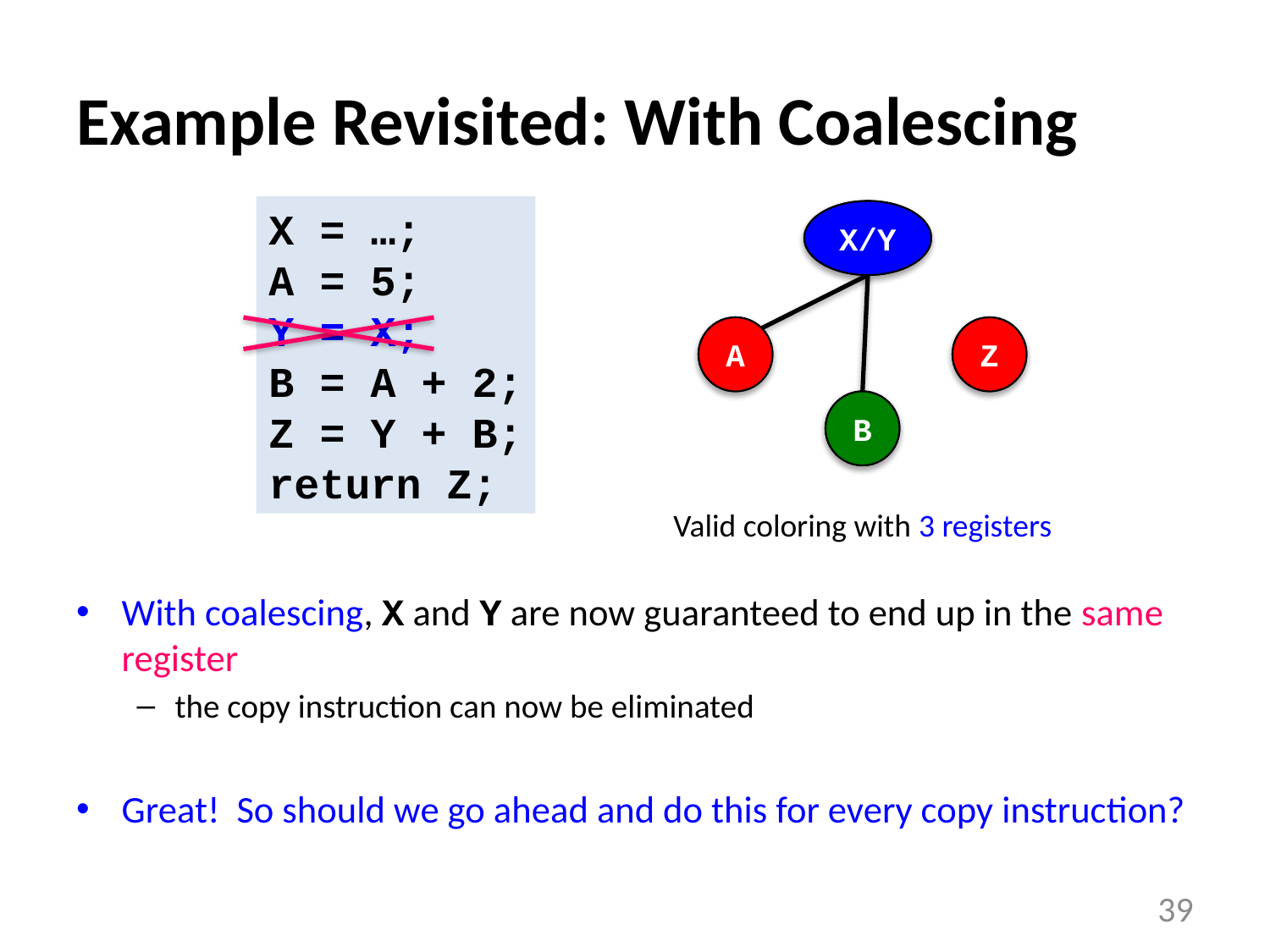

# Example Revisited: With Coalescing
X = …;
A = 5;
Y = X;
B = A + 2;
Z = Y + B;
return Z;
X/Y
A
Z
B
X/Y
A
Z
B
Valid coloring with 3 registers
With coalescing, X and Y are now guaranteed to end up in the same register
the copy instruction can now be eliminated

Great!  So should we go ahead and do this for every copy instruction?
39